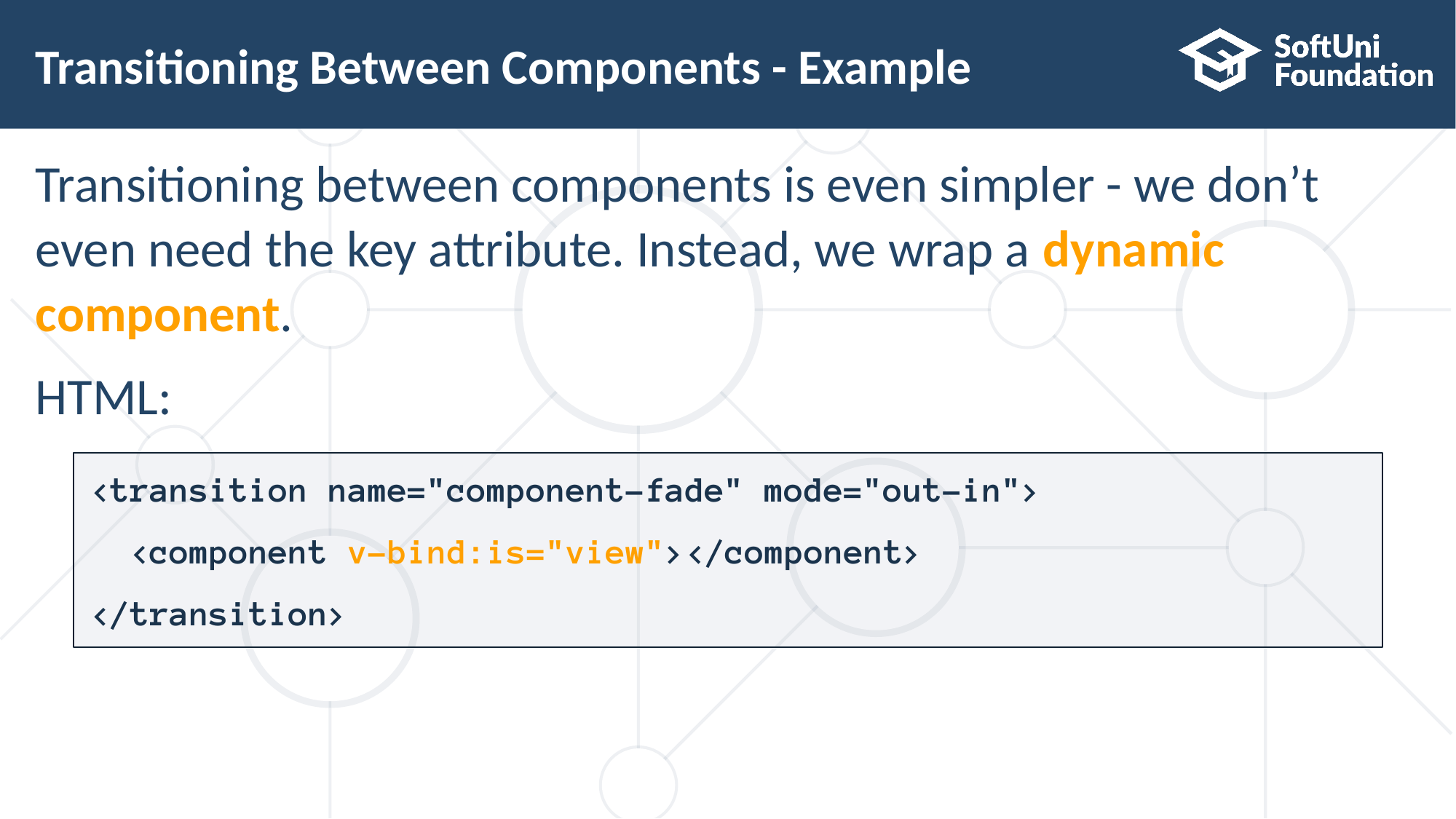

# Transitioning Between Components - Example
Transitioning between components is even simpler - we don’t
even need the key attribute. Instead, we wrap a dynamic
component.
HTML:
<transition name="component-fade" mode="out-in">
  <component v-bind:is="view"></component>
</transition>